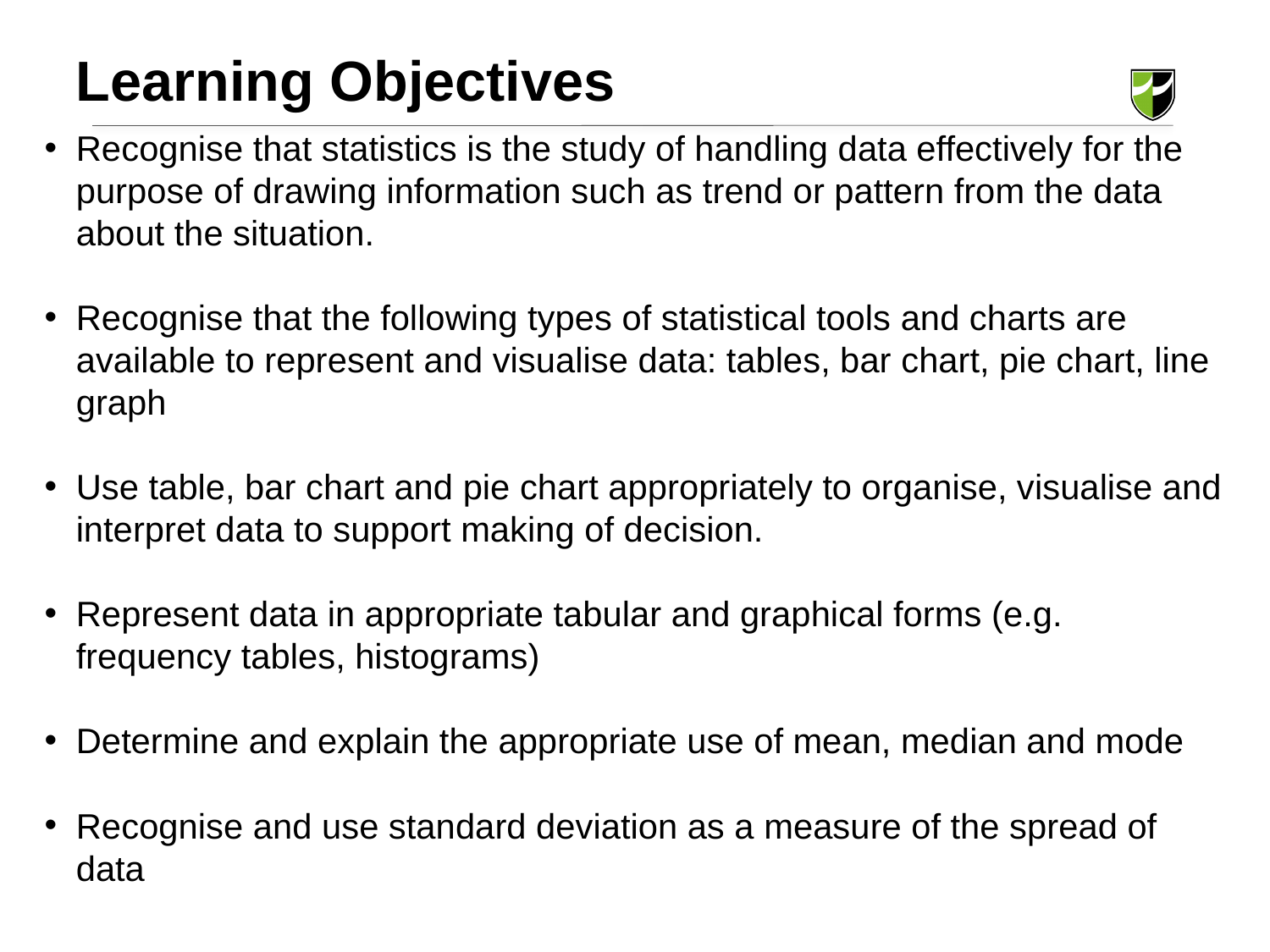

Learning Objectives
Recognise that statistics is the study of handling data effectively for the purpose of drawing information such as trend or pattern from the data about the situation.

Recognise that the following types of statistical tools and charts are available to represent and visualise data: tables, bar chart, pie chart, line graph

Use table, bar chart and pie chart appropriately to organise, visualise and interpret data to support making of decision.

Represent data in appropriate tabular and graphical forms (e.g. frequency tables, histograms)

Determine and explain the appropriate use of mean, median and mode

Recognise and use standard deviation as a measure of the spread of data